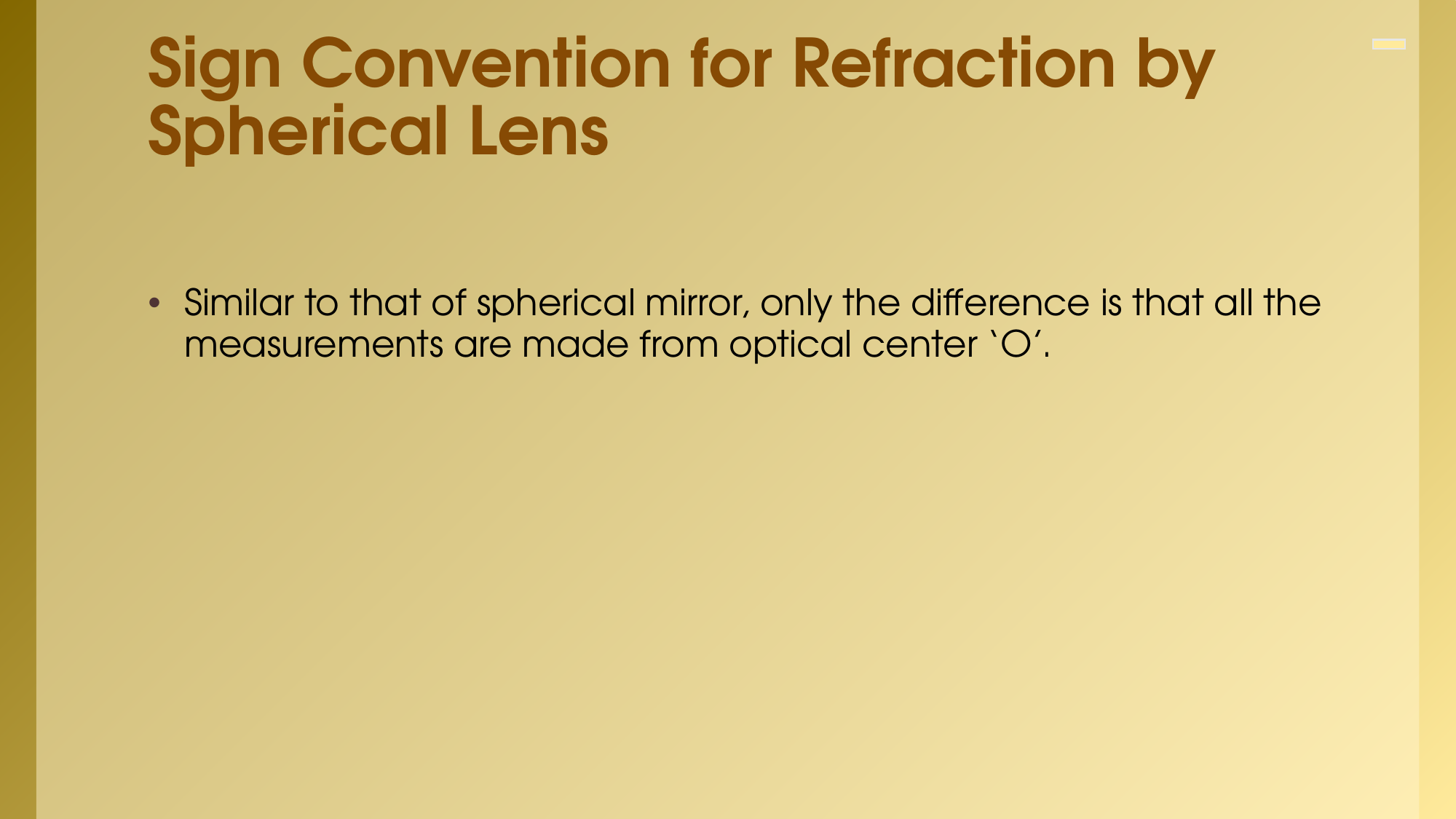

# Sign Convention for Refraction by Spherical Lens

Similar to that of spherical mirror, only the difference is that all the measurements are made from optical center ‘O’.